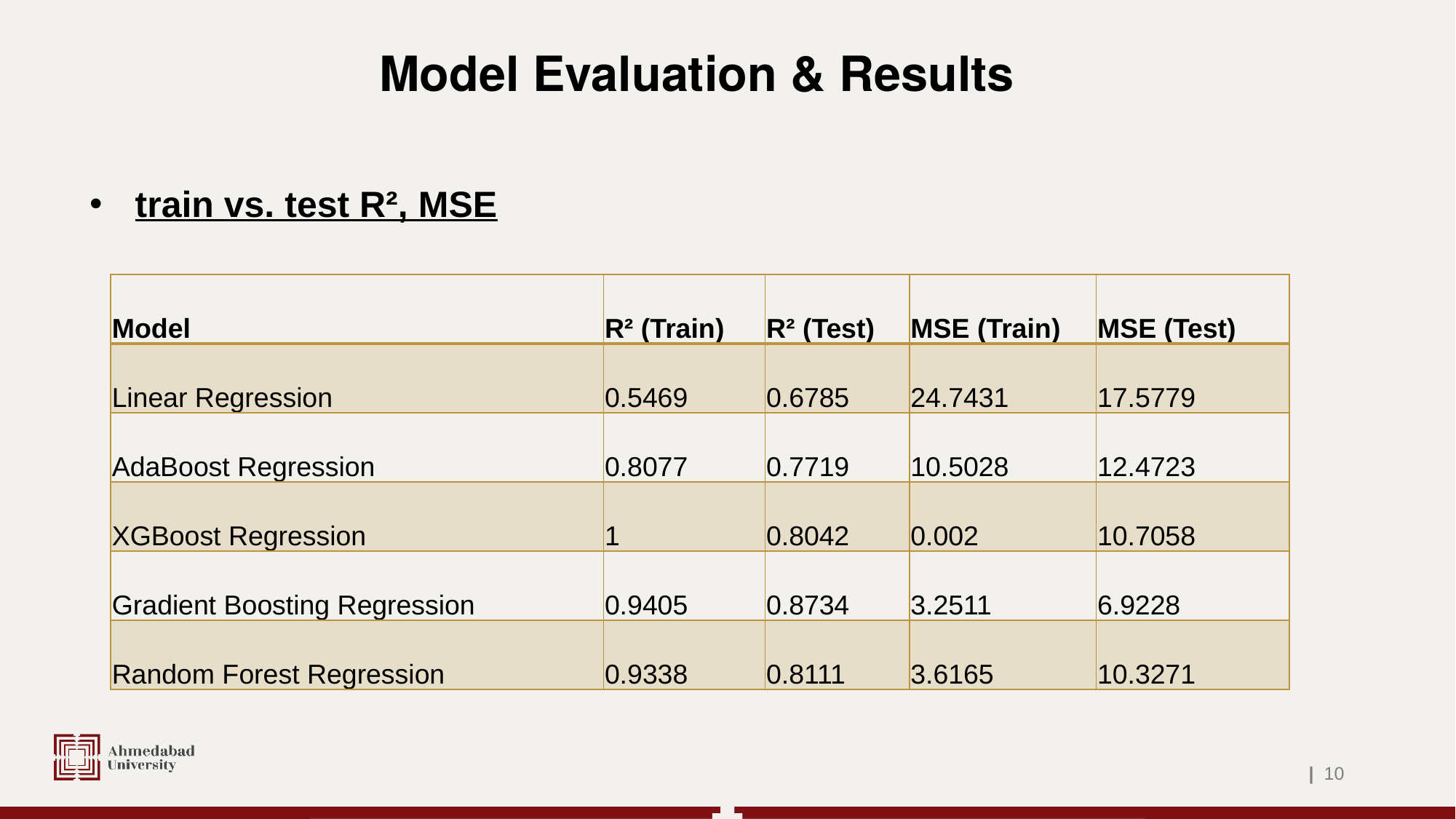

# Model Evaluation & Results
train vs. test R², MSE
| Model | R² (Train) | R² (Test) | MSE (Train) | MSE (Test) |
| --- | --- | --- | --- | --- |
| Linear Regression | 0.5469 | 0.6785 | 24.7431 | 17.5779 |
| AdaBoost Regression | 0.8077 | 0.7719 | 10.5028 | 12.4723 |
| XGBoost Regression | 1 | 0.8042 | 0.002 | 10.7058 |
| Gradient Boosting Regression | 0.9405 | 0.8734 | 3.2511 | 6.9228 |
| Random Forest Regression | 0.9338 | 0.8111 | 3.6165 | 10.3271 |
|  10